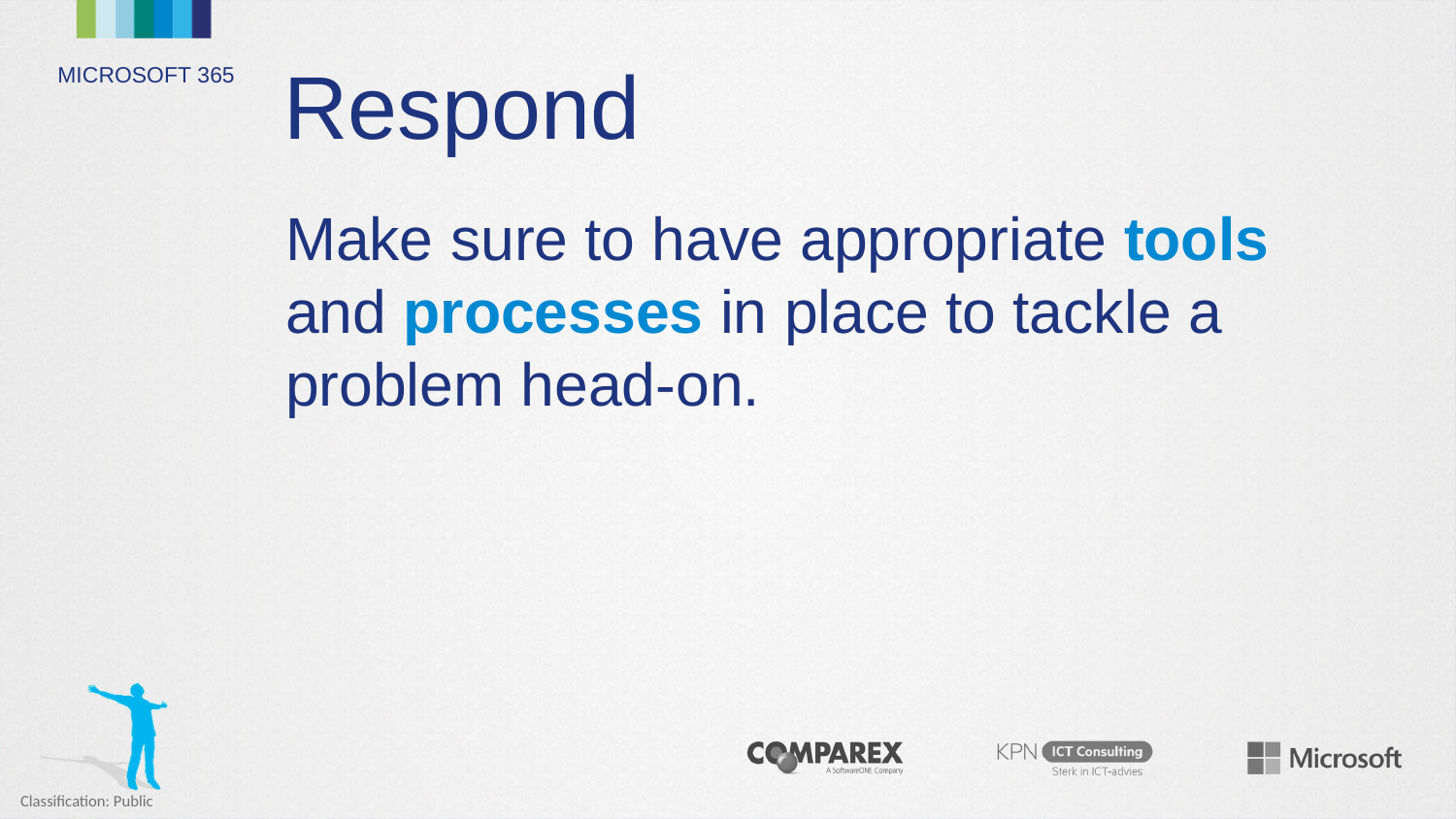

# Respond
Make sure to have appropriate tools and processes in place to tackle a problem head-on.